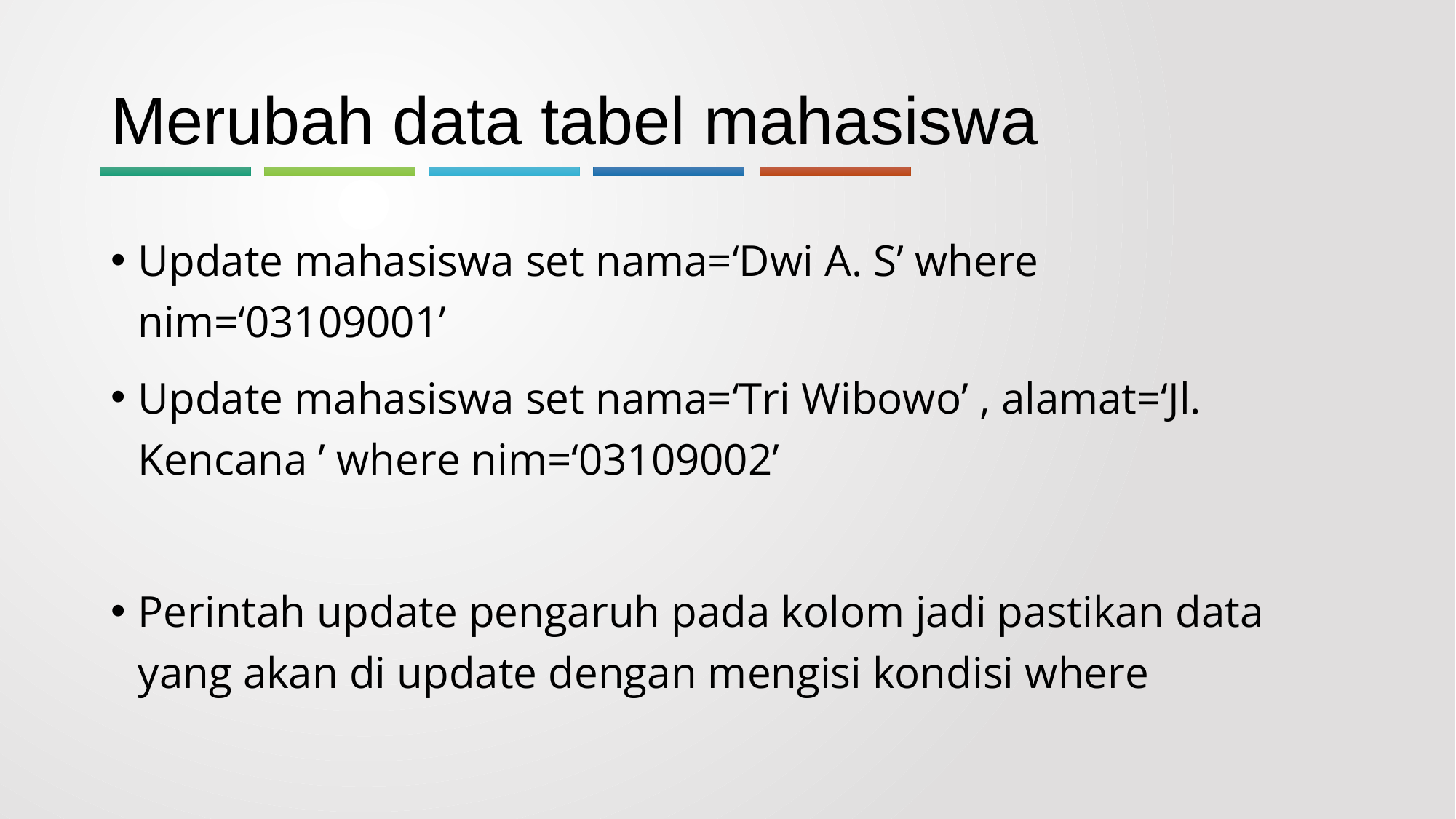

# Merubah data tabel mahasiswa
Update mahasiswa set nama=‘Dwi A. S’ where nim=‘03109001’
Update mahasiswa set nama=‘Tri Wibowo’ , alamat=‘Jl. Kencana ’ where nim=‘03109002’

Perintah update pengaruh pada kolom jadi pastikan data yang akan di update dengan mengisi kondisi where